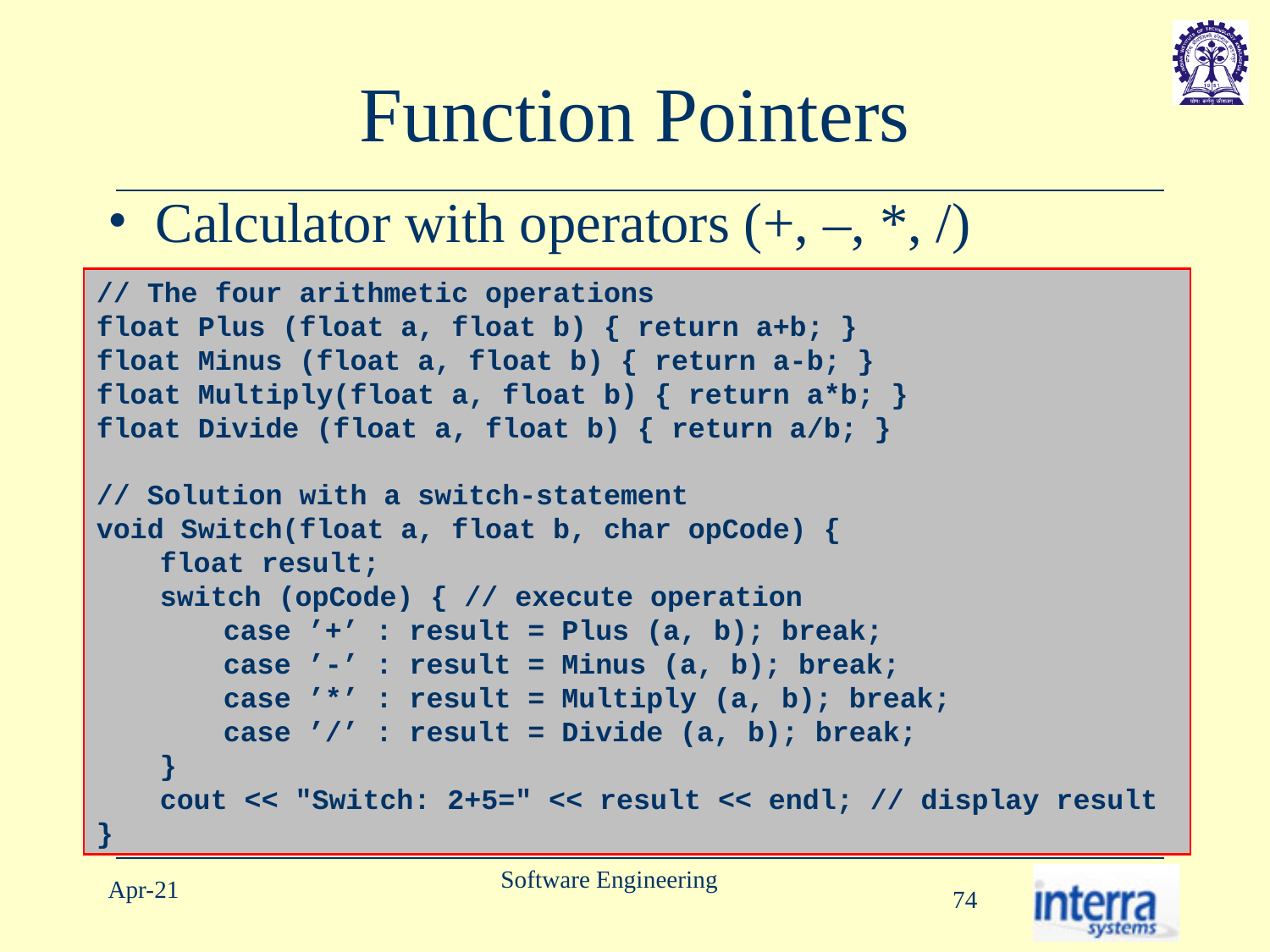

# Function Pointers
Calculator with operators (+, –, *, /)
// The four arithmetic operations
float Plus (float a, float b) { return a+b; }
float Minus (float a, float b) { return a-b; }
float Multiply(float a, float b) { return a*b; }
float Divide (float a, float b) { return a/b; }

// Solution with a switch-statement
void Switch(float a, float b, char opCode) {
float result;
switch (opCode) { // execute operation
case ’+’ : result = Plus (a, b); break;
case ’-’ : result = Minus (a, b); break;
case ’*’ : result = Multiply (a, b); break;
case ’/’ : result = Divide (a, b); break;
}
cout << "Switch: 2+5=" << result << endl; // display result
}
Software Engineering
Apr-21